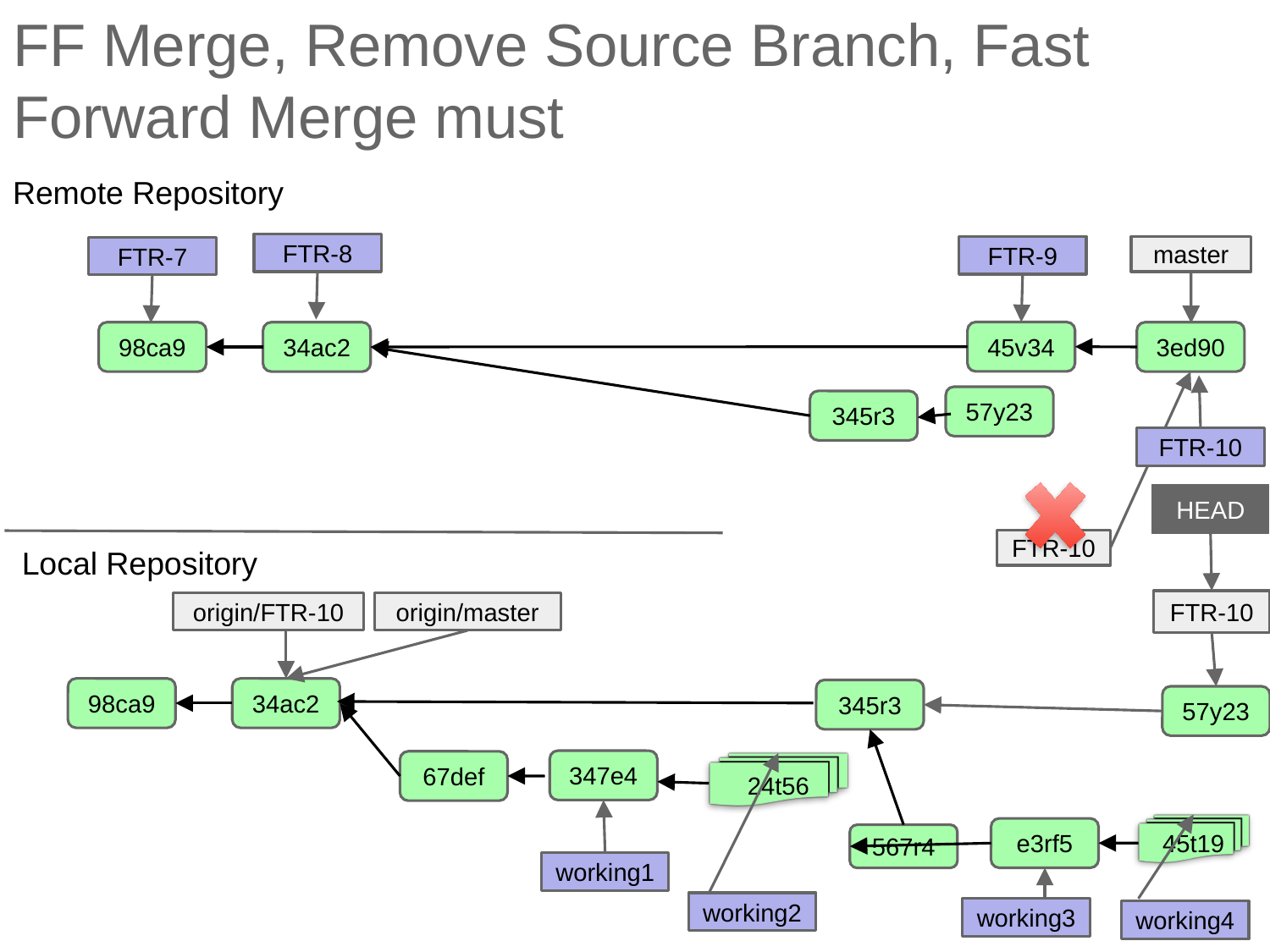

# FF Merge, Remove Source Branch, Fast Forward Merge must
Remote Repository
FTR-8
FTR-9
master
FTR-7
45v34
98ca9
34ac2
3ed90
57y23
345r3
FTR-10

HEAD
FTR-10
Local Repository
FTR-10
origin/FTR-10
origin/master
98ca9
34ac2
345r3
57y23
347e4
67def
24t56
45t19
e3rf5
567r4
working1
working2
working3
working4
21